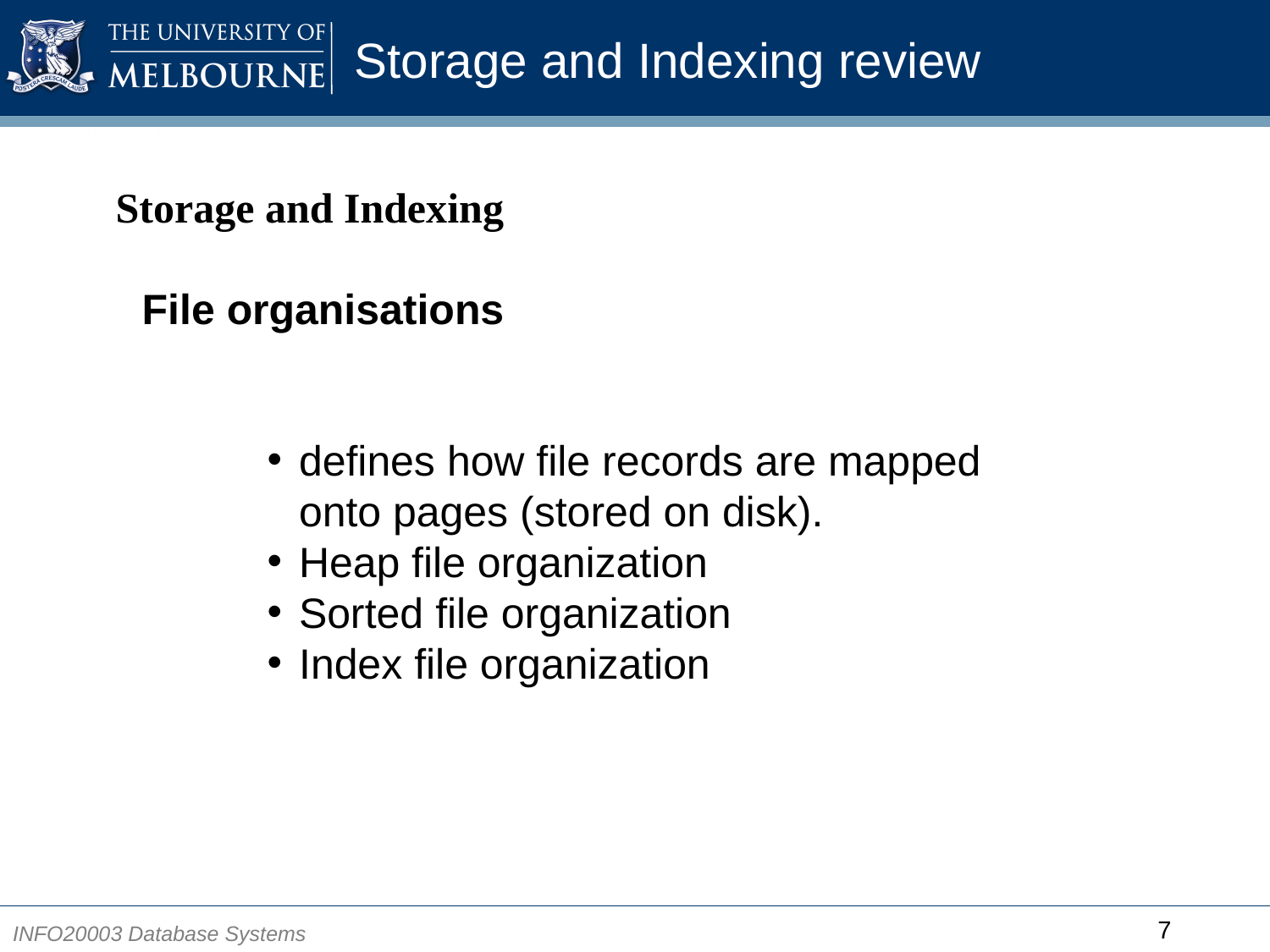

# Storage and Indexing review
Storage and Indexing
File organisations

defines how file records are mapped onto pages (stored on disk).
Heap file organization
Sorted file organization
Index file organization